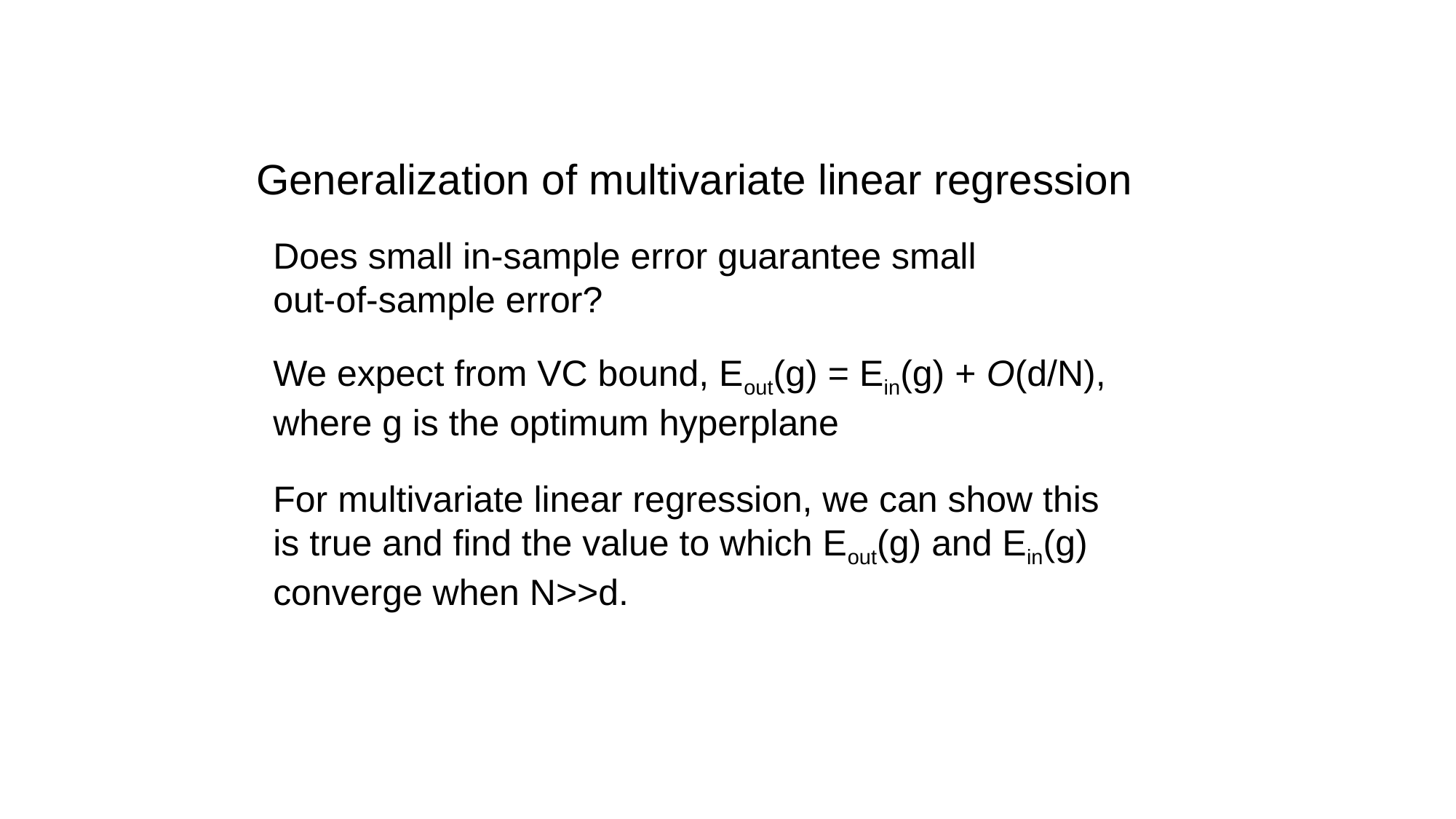

Generalization of multivariate linear regression
Does small in-sample error guarantee small
out-of-sample error?

We expect from VC bound, Eout(g) = Ein(g) + O(d/N),
where g is the optimum hyperplane

For multivariate linear regression, we can show this
is true and find the value to which Eout(g) and Ein(g)
converge when N>>d.